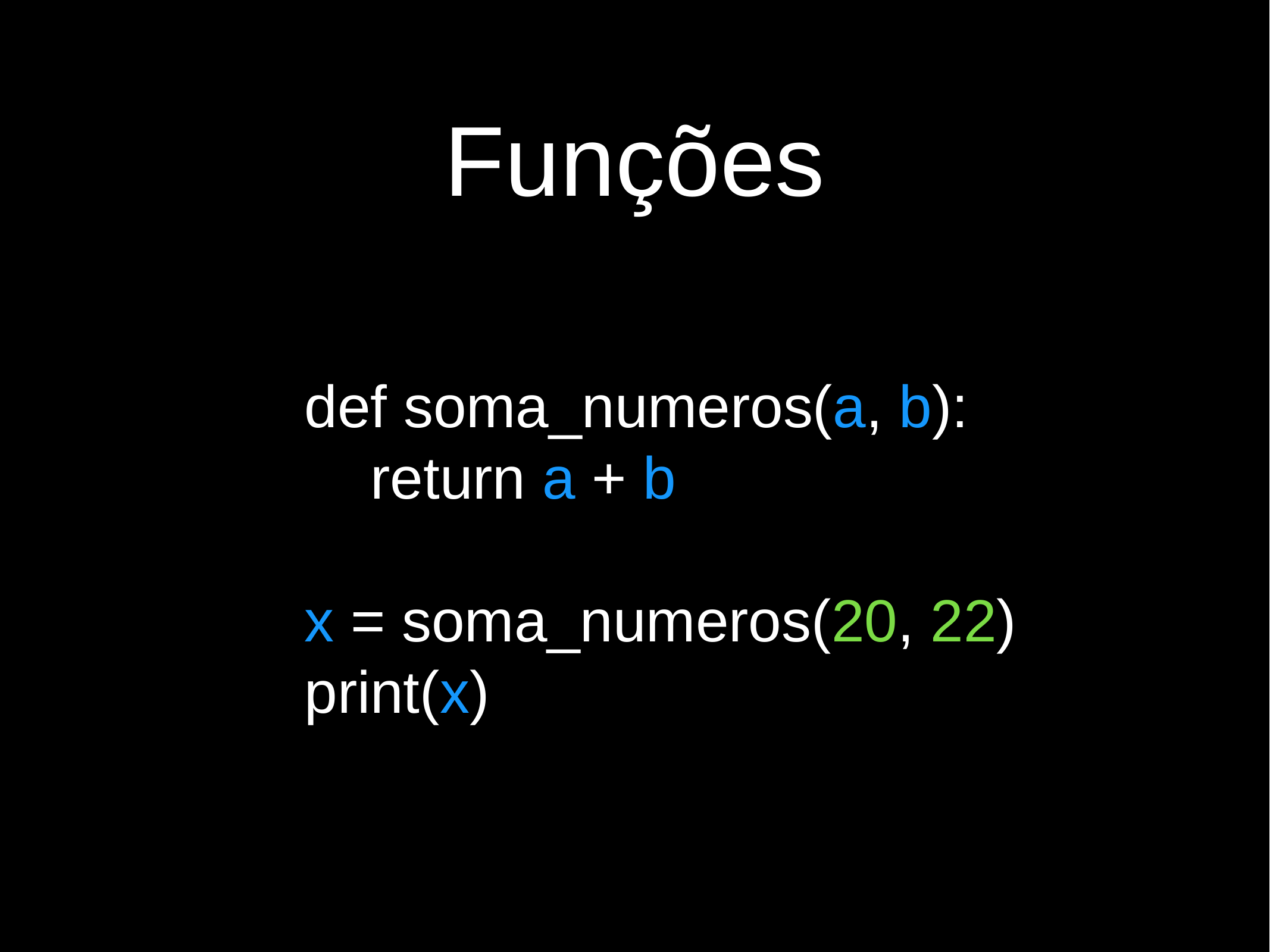

# Funções
def soma_numeros(a, b):
    return a + b

x = soma_numeros(20, 22)
print(x)